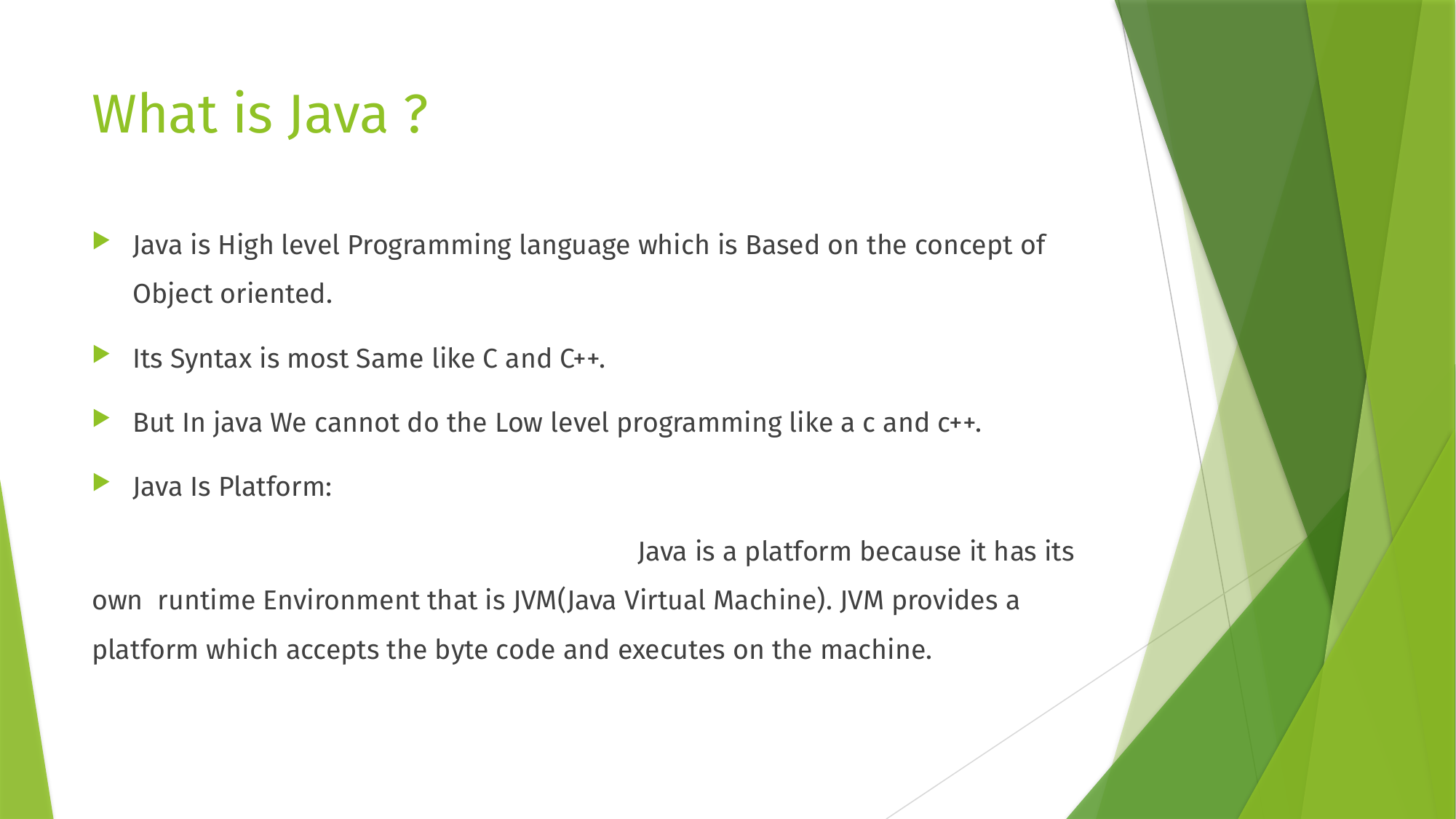

# What is Java ?
Java is High level Programming language which is Based on the concept of Object oriented.
Its Syntax is most Same like C and C++.
But In java We cannot do the Low level programming like a c and c++.
Java Is Platform:
					Java is a platform because it has its own  runtime Environment that is JVM(Java Virtual Machine). JVM provides a platform which accepts the byte code and executes on the machine.